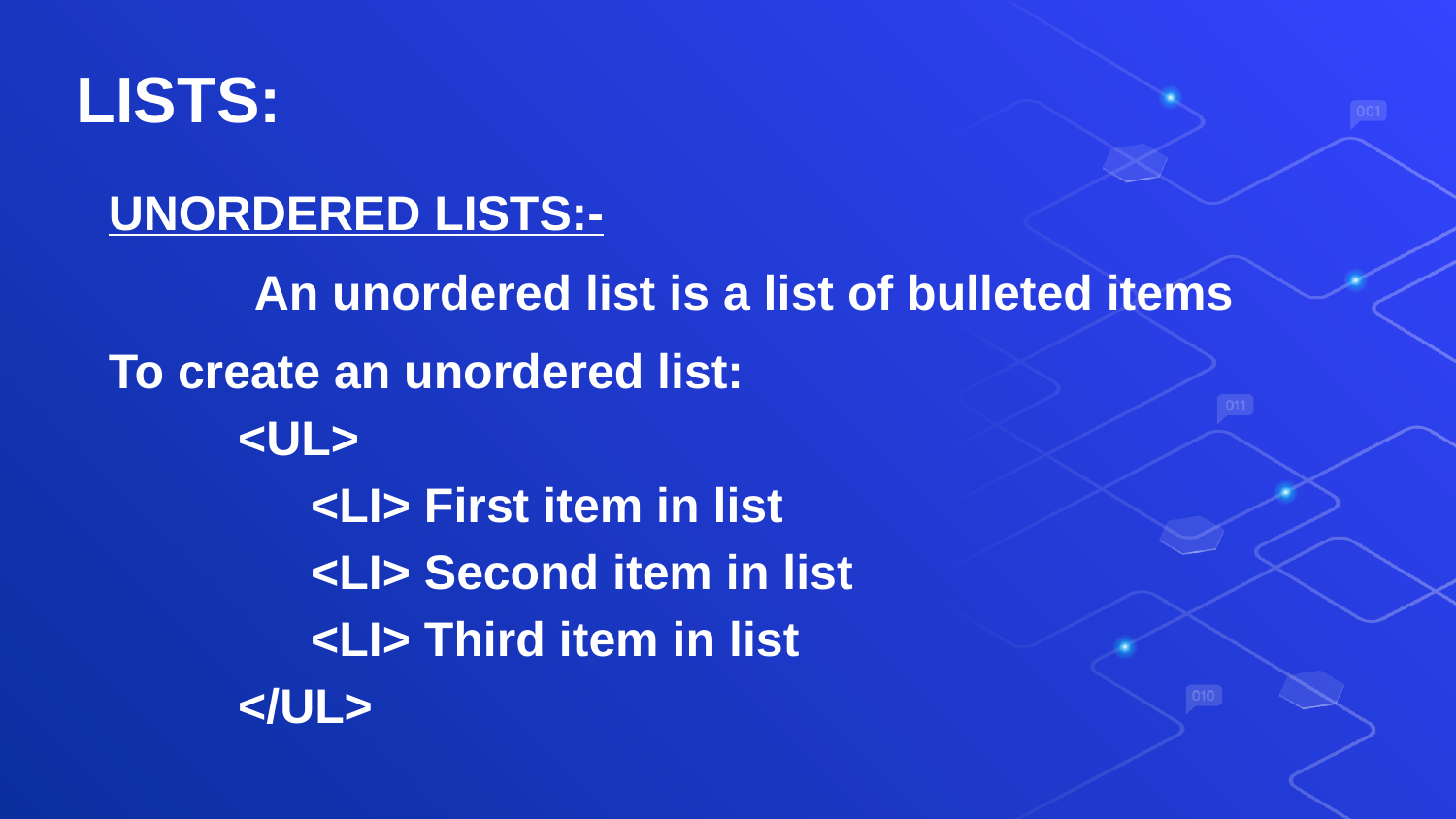

# LISTS:
UNORDERED LISTS:-
	An unordered list is a list of bulleted items
To create an unordered list:
<UL>
<LI> First item in list
<LI> Second item in list
<LI> Third item in list
</UL>
16